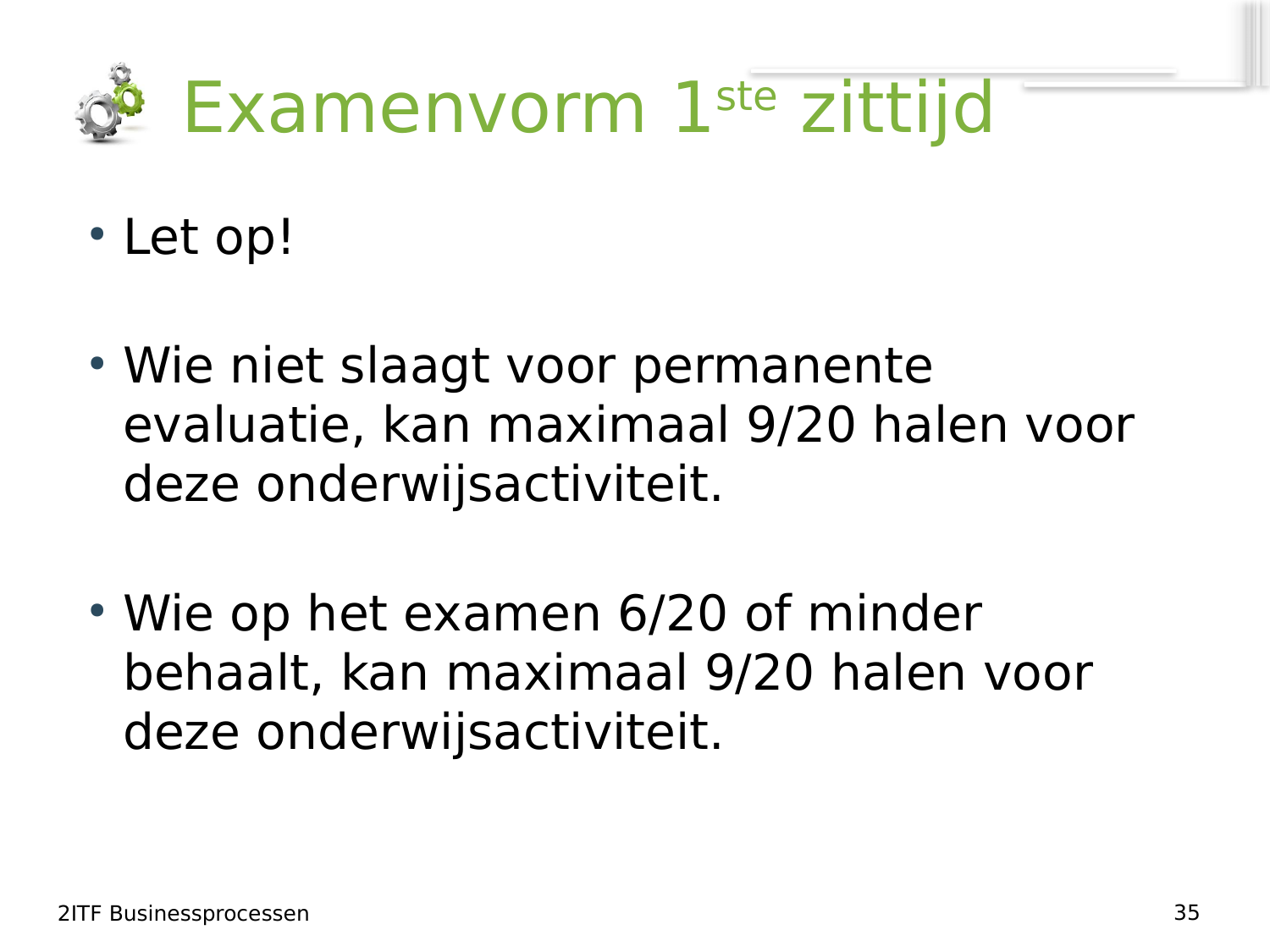

# Examenvorm 1ste zittijd
Let op!

Wie niet slaagt voor permanente evaluatie, kan maximaal 9/20 halen voor deze onderwijsactiviteit.

Wie op het examen 6/20 of minder behaalt, kan maximaal 9/20 halen voor deze onderwijsactiviteit.

35